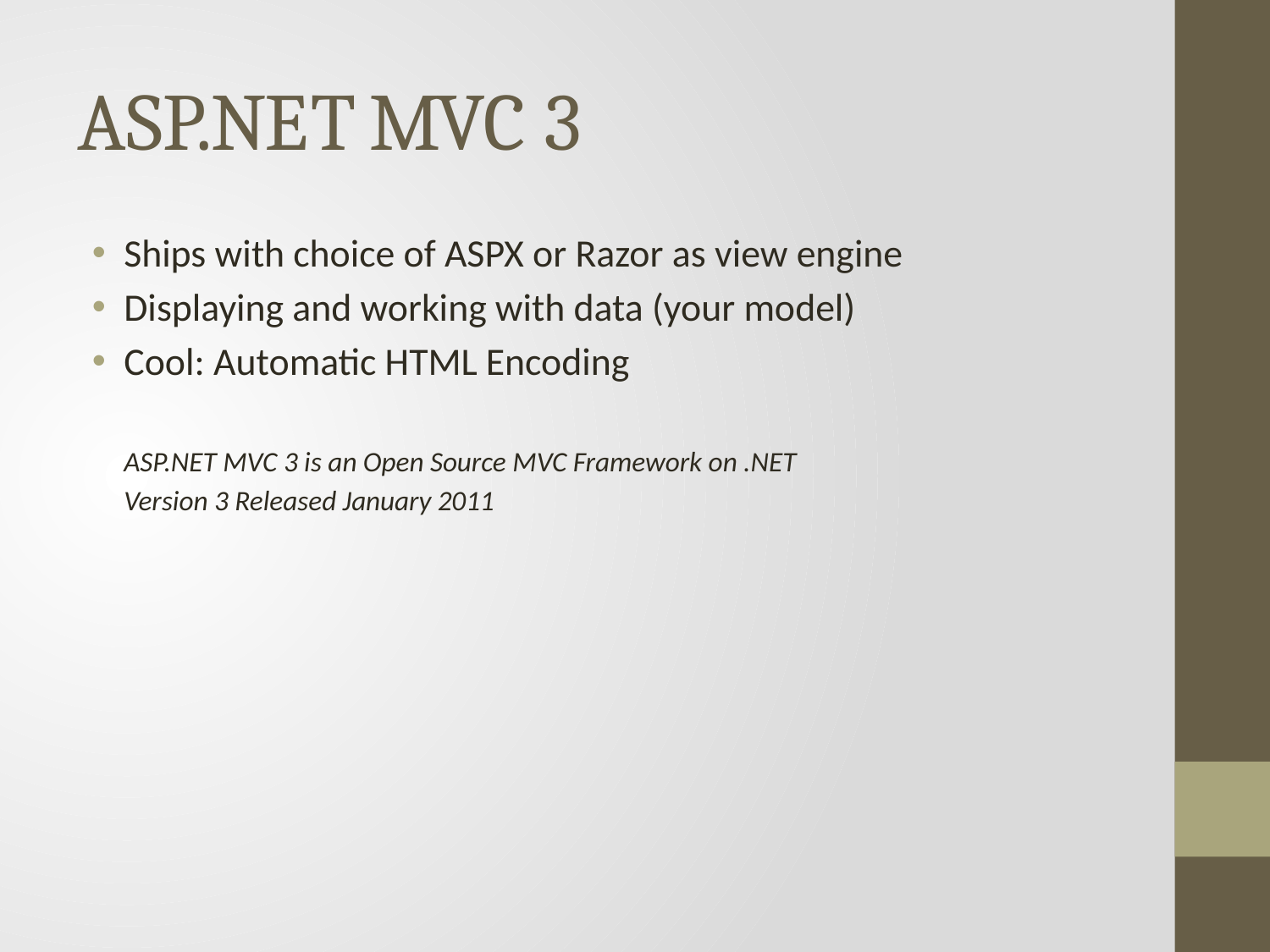

# ASP.NET MVC 3
Ships with choice of ASPX or Razor as view engine
Displaying and working with data (your model)
Cool: Automatic HTML Encoding

ASP.NET MVC 3 is an Open Source MVC Framework on .NET
Version 3 Released January 2011